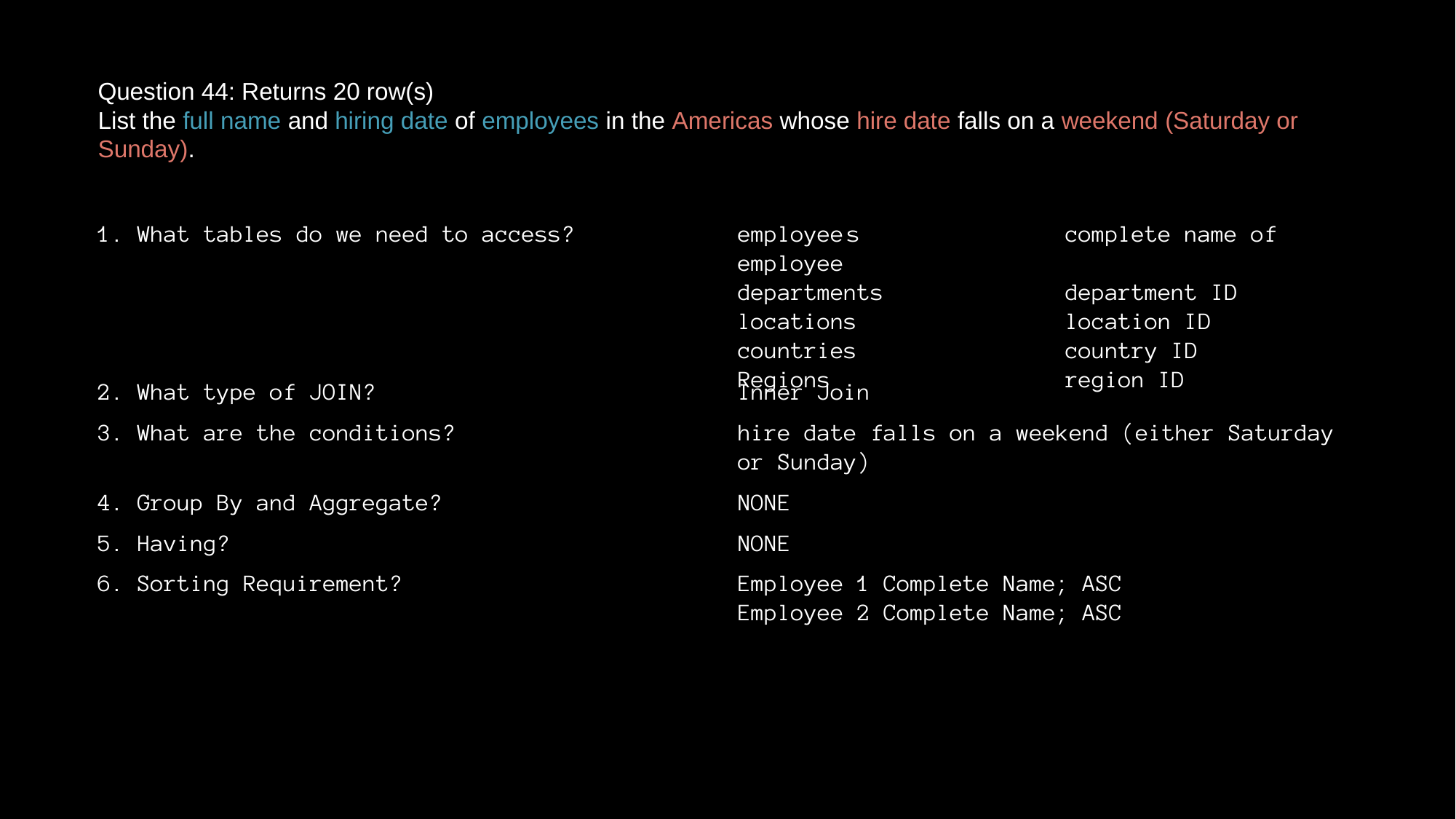

Question 44: Returns 20 row(s)
List the full name and hiring date of employees in the Americas whose hire date falls on a weekend (Saturday or Sunday).
1. What tables do we need to access?
employee	s		complete name of employee
departments		department ID
locations		location ID
countries		country ID
Regions			region ID
2. What type of JOIN?
Inner Join
3. What are the conditions?
hire date falls on a weekend (either Saturday or Sunday)
4. Group By and Aggregate?
NONE
5. Having?
NONE
6. Sorting Requirement?
Employee 1 Complete Name; ASC
Employee 2 Complete Name; ASC